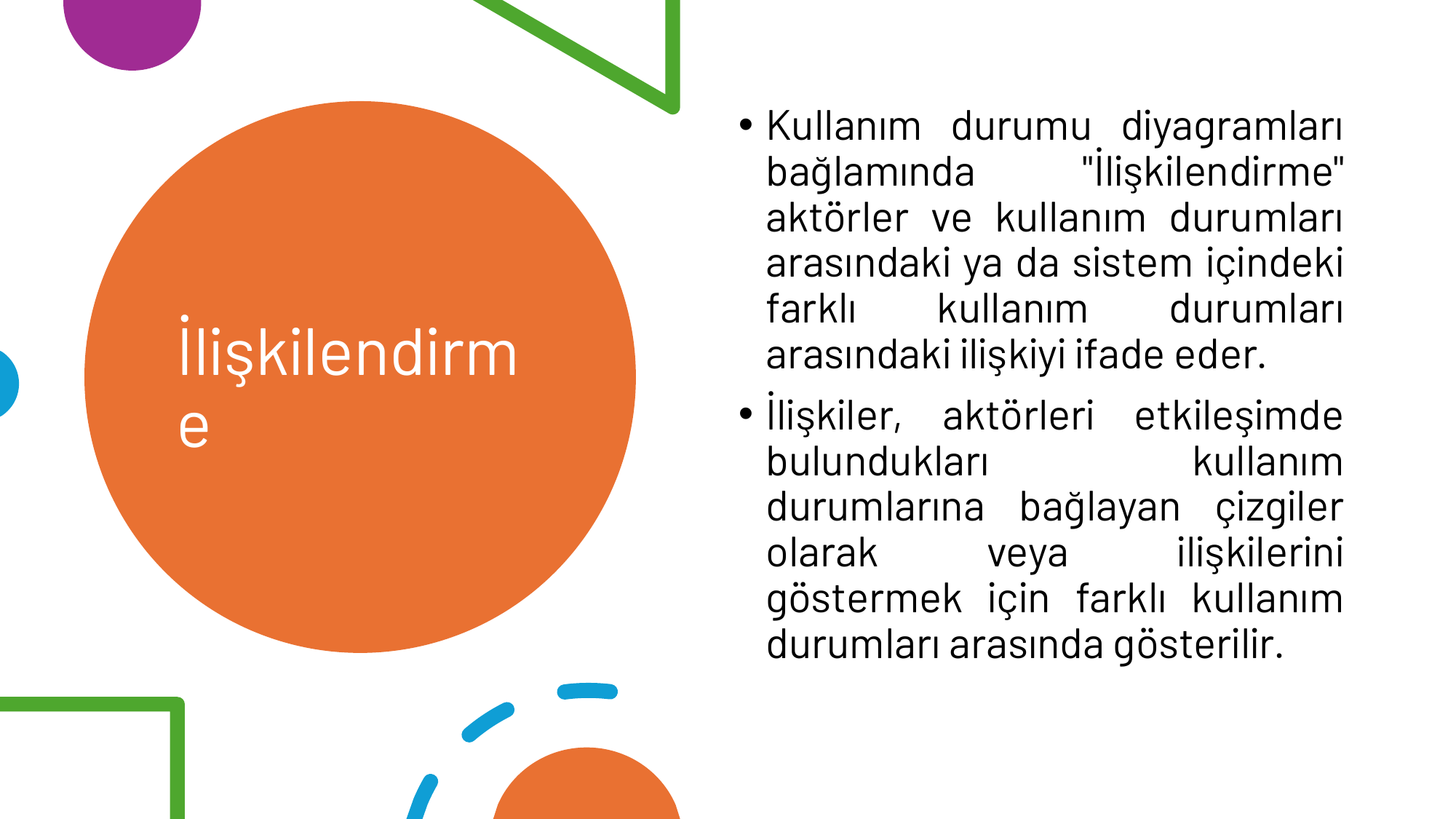

Kullanım durumu diyagramları bağlamında "İlişkilendirme" aktörler ve kullanım durumları arasındaki ya da sistem içindeki farklı kullanım durumları arasındaki ilişkiyi ifade eder.
İlişkiler, aktörleri etkileşimde bulundukları kullanım durumlarına bağlayan çizgiler olarak veya ilişkilerini göstermek için farklı kullanım durumları arasında gösterilir.

# İlişkilendirme